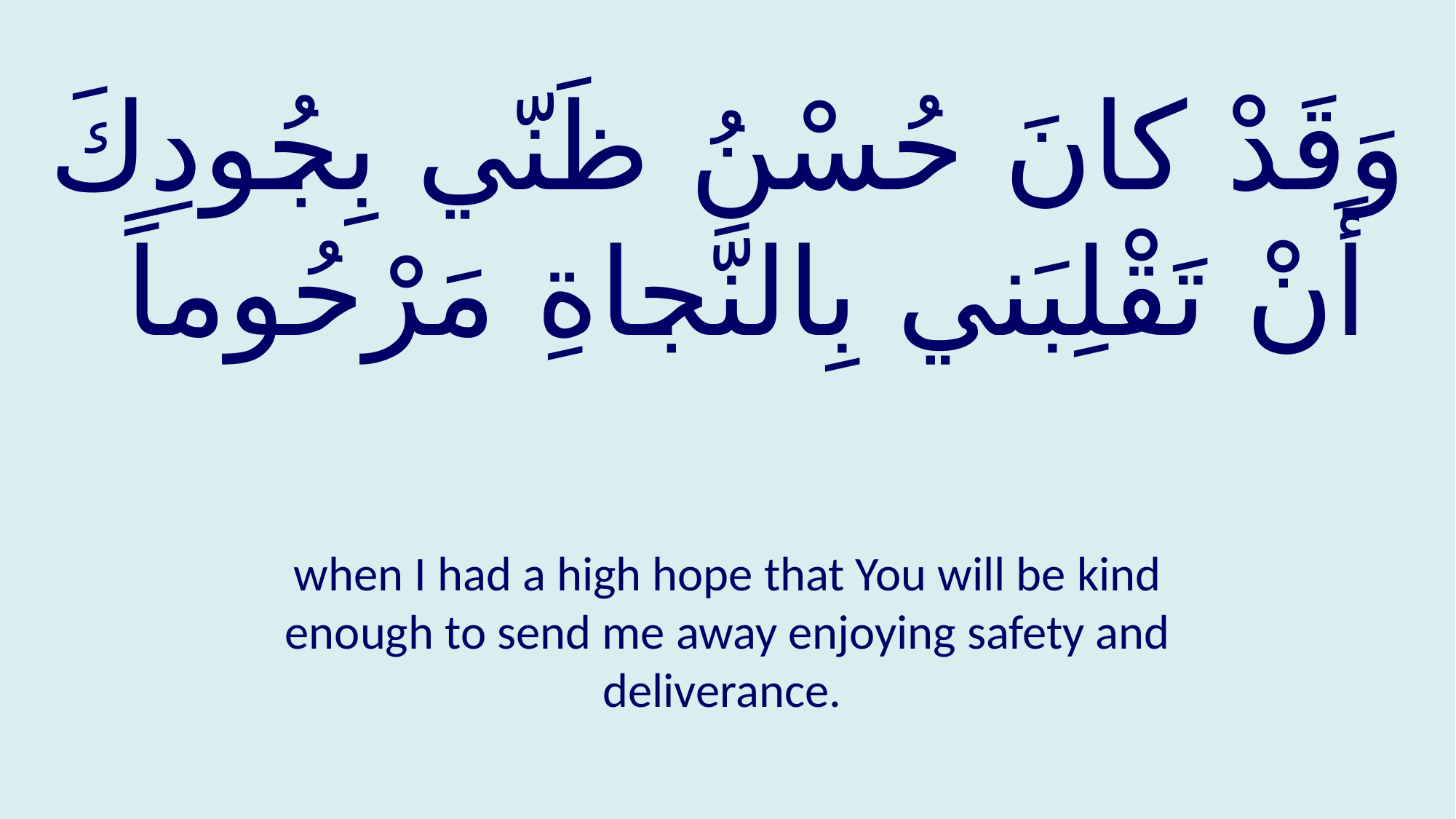

# وَقَدْ كانَ حُسْنُ ظَنّي بِجُودِكَ أَنْ تَقْلِبَني بِالنَّجاةِ مَرْحُوماً
when I had a high hope that You will be kind enough to send me away enjoying safety and deliverance.